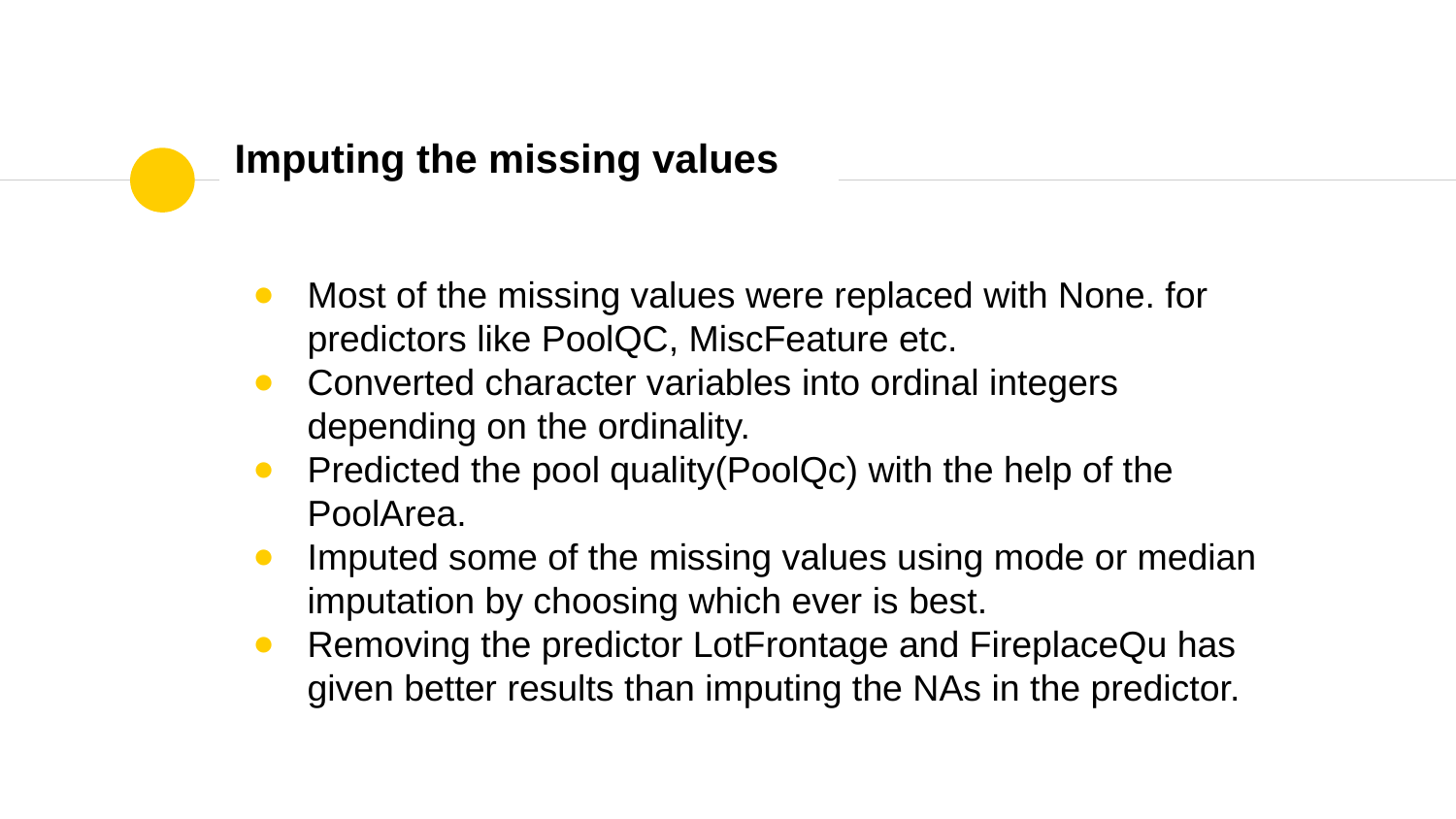

# Imputing the missing values

Most of the missing values were replaced with None. for predictors like PoolQC, MiscFeature etc.
Converted character variables into ordinal integers depending on the ordinality.
Predicted the pool quality(PoolQc) with the help of the PoolArea.
Imputed some of the missing values using mode or median imputation by choosing which ever is best.
Removing the predictor LotFrontage and FireplaceQu has given better results than imputing the NAs in the predictor.